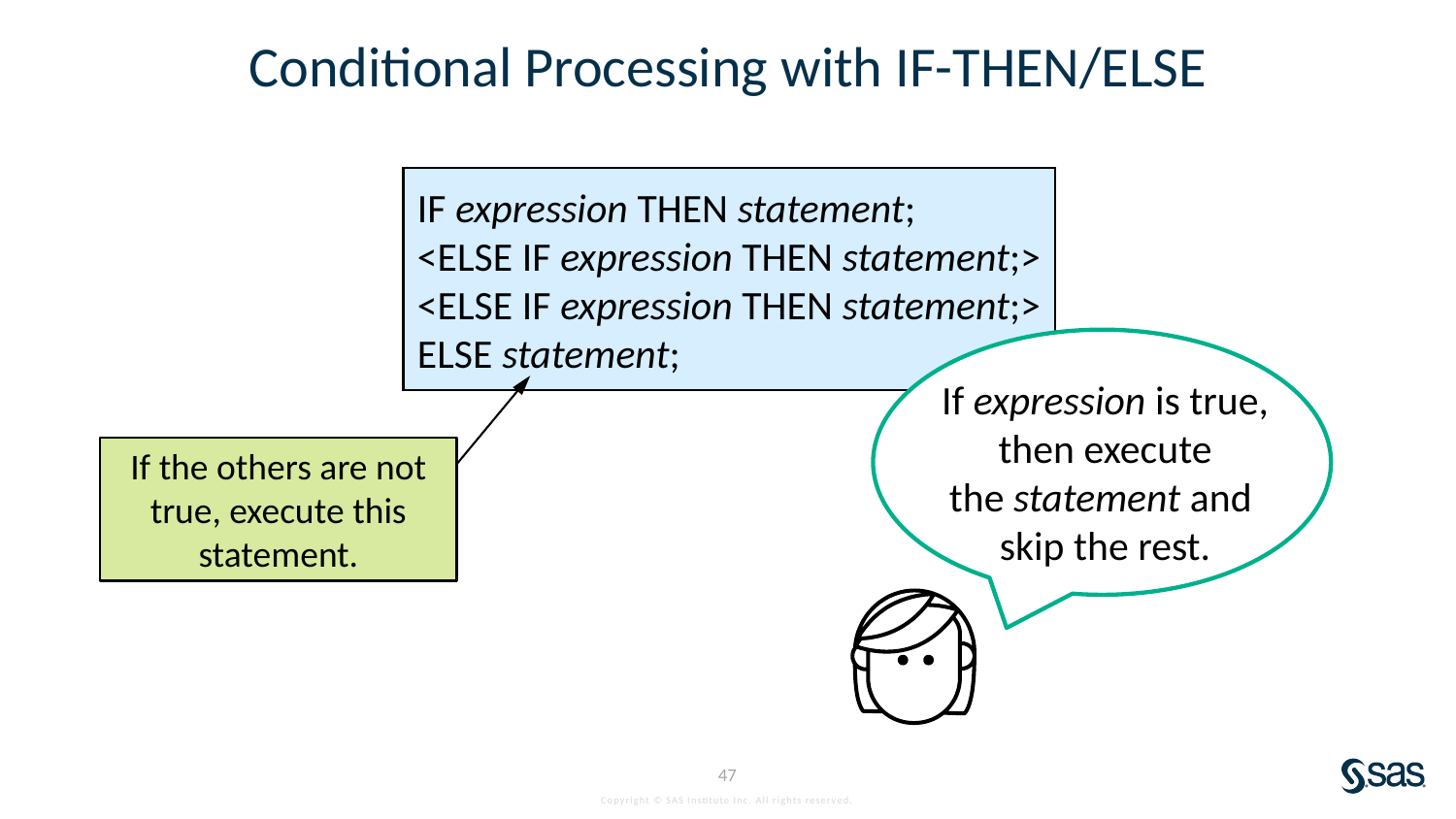

# Conditional Processing with IF-THEN/ELSE
IF expression THEN statement;
<ELSE IF expression THEN statement;>
<ELSE IF expression THEN statement;>
ELSE statement;

If expression is true,
then execute
the statement and
skip the rest.
If the others are not true, execute this statement.